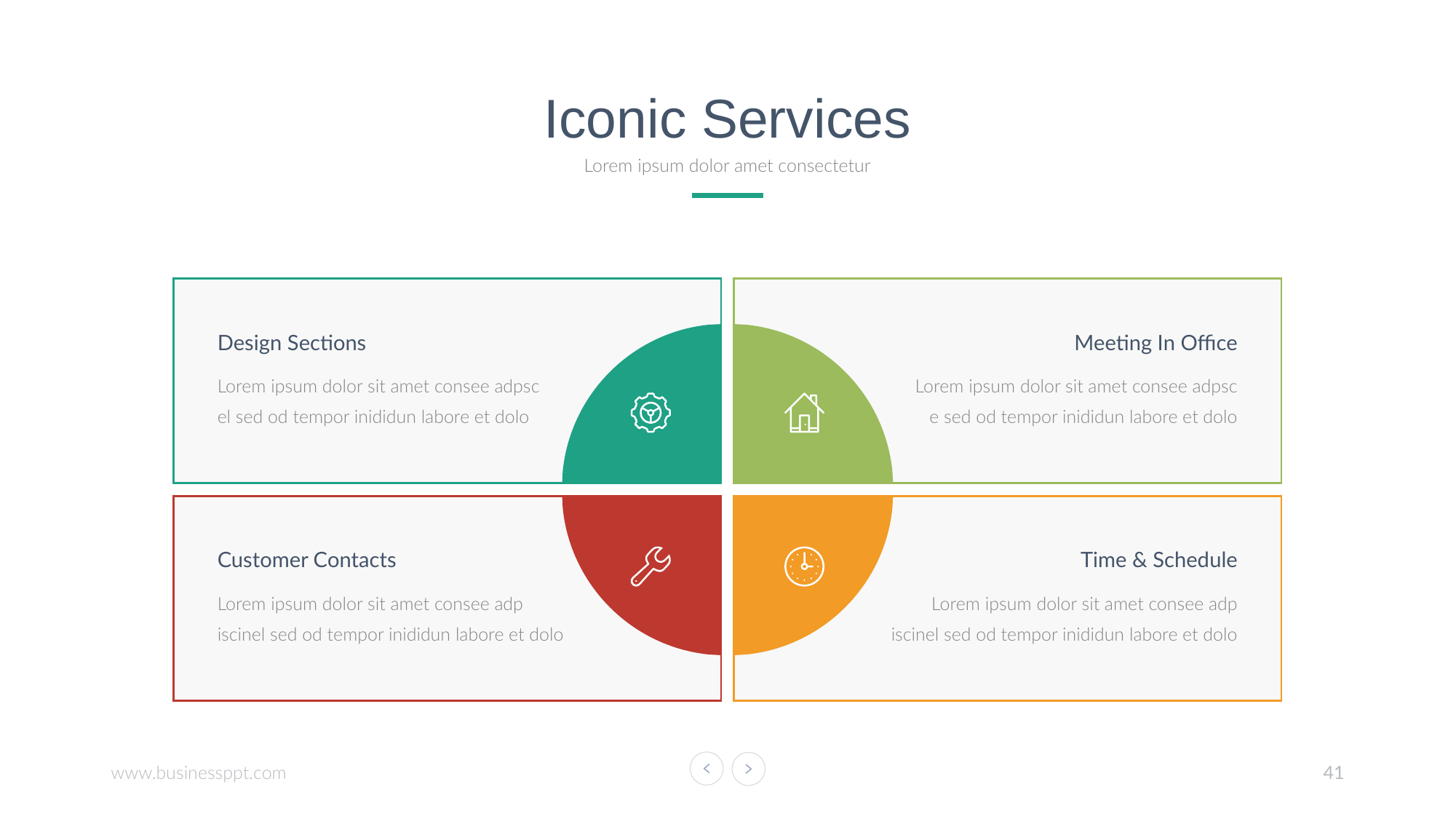

Iconic Services
Lorem ipsum dolor amet consectetur

Design Sections
Lorem ipsum dolor sit amet consee adpsc
el sed od tempor inididun labore et dolo

Meeting In Office
Lorem ipsum dolor sit amet consee adpsc
e sed od tempor inididun labore et dolo

Customer Contacts
Lorem ipsum dolor sit amet consee adp
iscinel sed od tempor inididun labore et dolo

Time & Schedule
Lorem ipsum dolor sit amet consee adp
iscinel sed od tempor inididun labore et dolo

www.businessppt.com
41